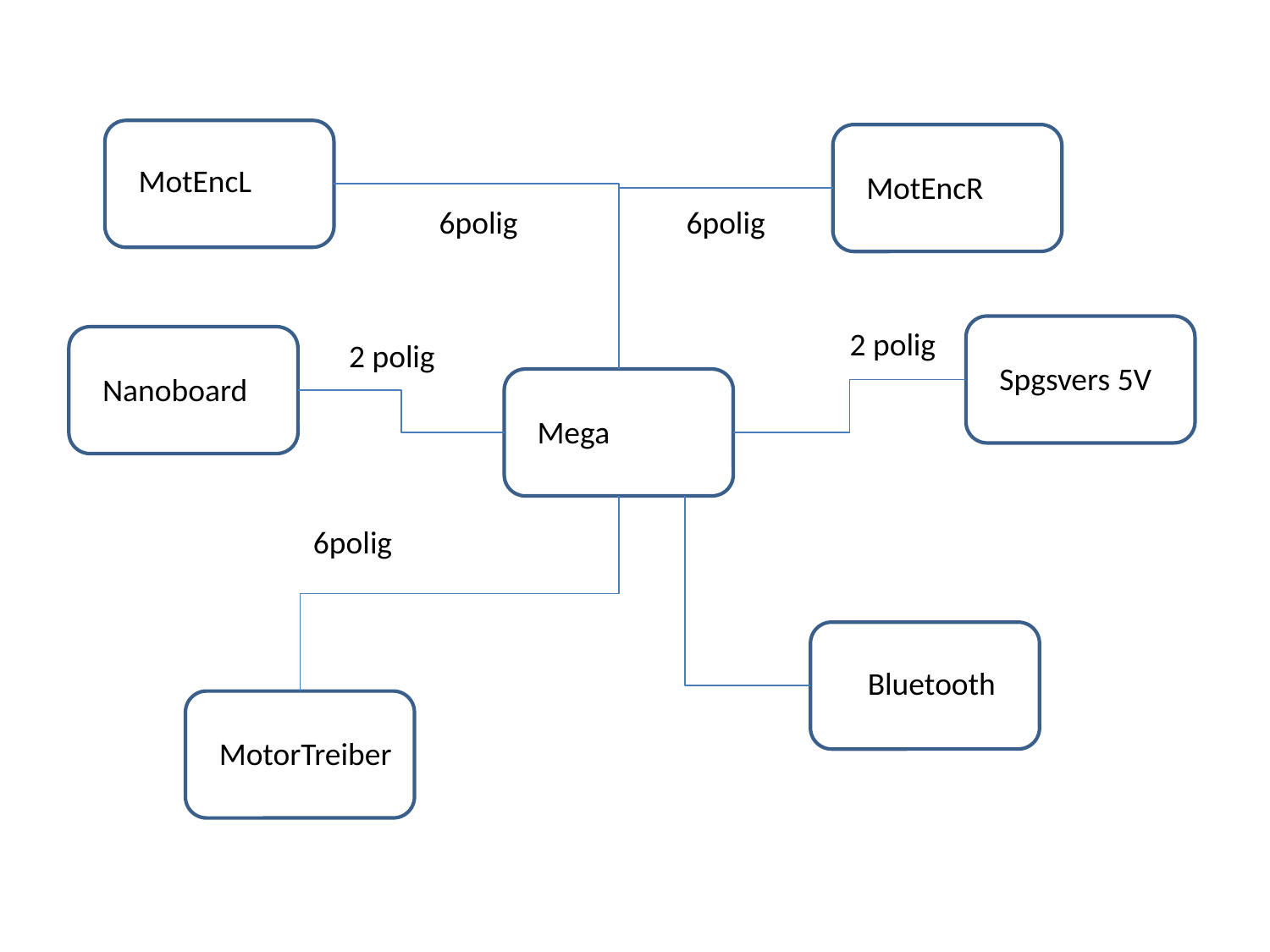

MotEncL
MotEncR
6polig
6polig

2 polig

2 polig
Spgsvers 5V
Nanoboard

Mega
6polig

Bluetooth

MotorTreiber